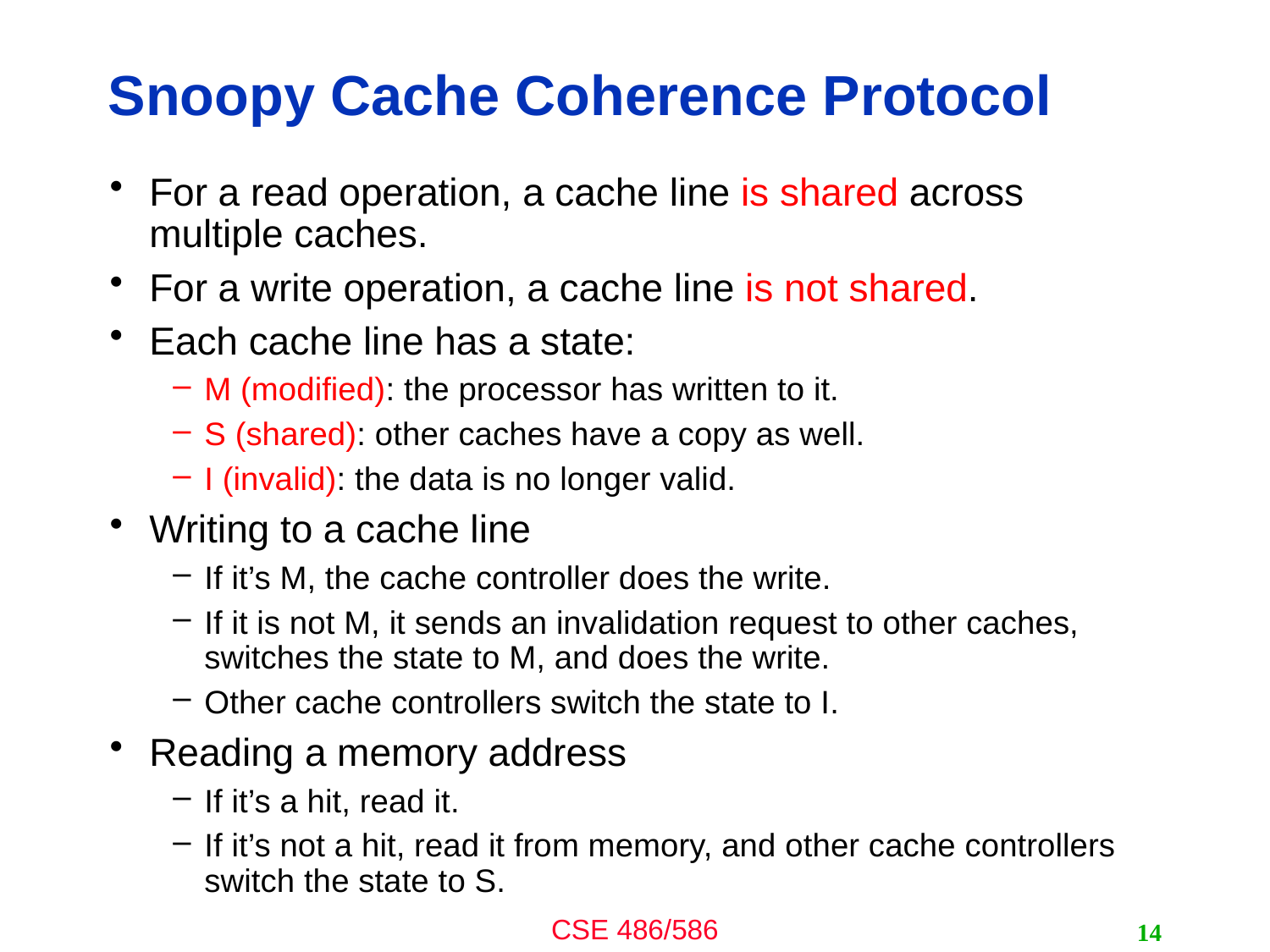

# Snoopy Cache Coherence Protocol
For a read operation, a cache line is shared across multiple caches.
For a write operation, a cache line is not shared.
Each cache line has a state:
M (modified): the processor has written to it.
S (shared): other caches have a copy as well.
I (invalid): the data is no longer valid.
Writing to a cache line
If it’s M, the cache controller does the write.
If it is not M, it sends an invalidation request to other caches, switches the state to M, and does the write.
Other cache controllers switch the state to I.
Reading a memory address
If it’s a hit, read it.
If it’s not a hit, read it from memory, and other cache controllers switch the state to S.
14